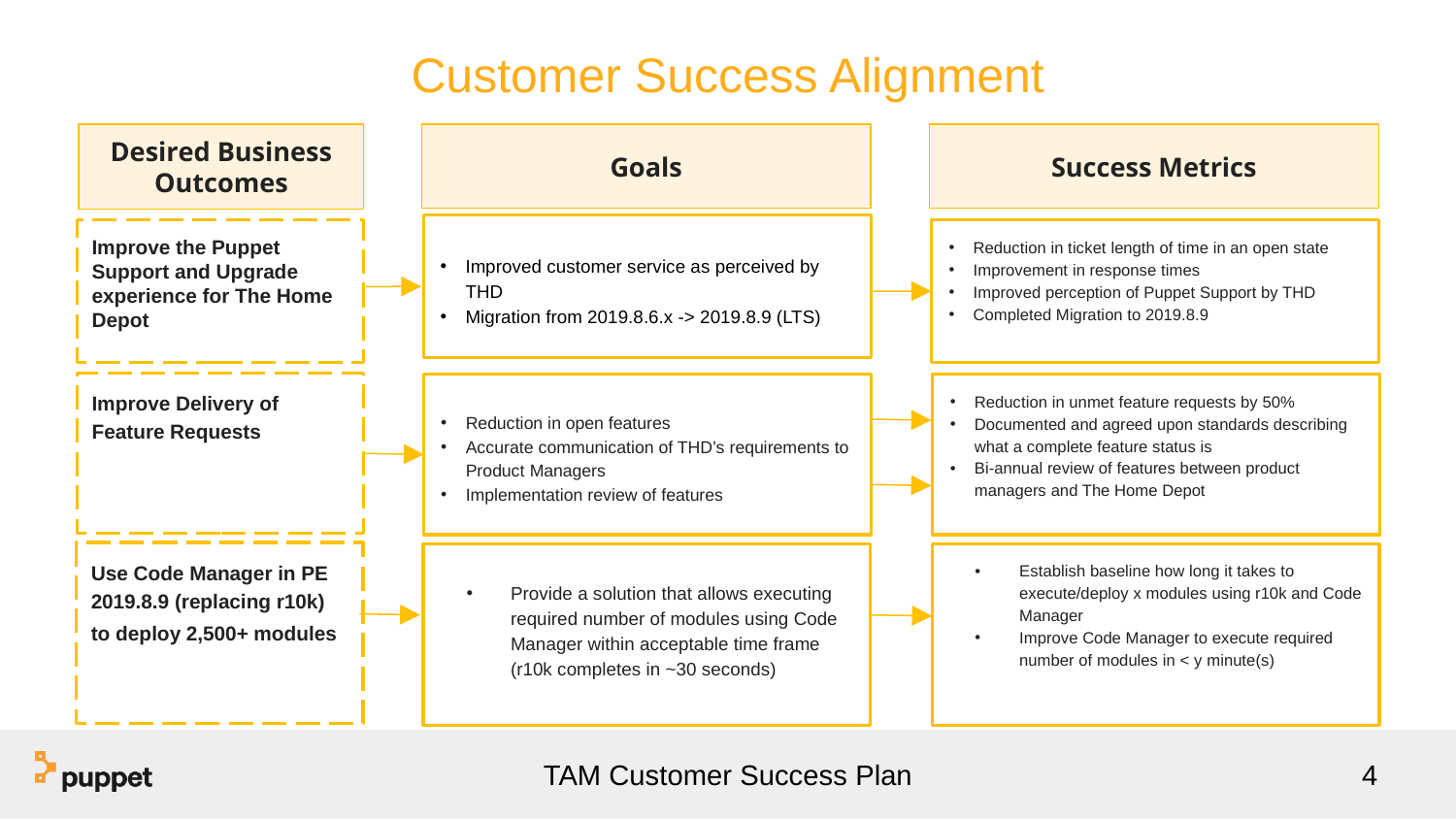

# Customer Success Alignment
Goals

Improved customer service as perceived by THD
Migration from 2019.8.6.x -> 2019.8.9 (LTS)

Reduction in open features
Accurate communication of THD’s requirements to Product Managers
Implementation review of features

Success Metrics
Reduction in ticket length of time in an open state
Improvement in response times
Improved perception of Puppet Support by THD
Completed Migration to 2019.8.9
Reduction in unmet feature requests by 50%
Documented and agreed upon standards describing what a complete feature status is
Bi-annual review of features between product managers and The Home Depot
Desired Business Outcomes
Improve the Puppet Support and Upgrade experience for The Home Depot

Improve Delivery of Feature Requests
Use Code Manager in PE 2019.8.9 (replacing r10k) to deploy 2,500+ modules

Provide a solution that allows executing required number of modules using Code Manager within acceptable time frame (r10k completes in ~30 seconds)
Establish baseline how long it takes to execute/deploy x modules using r10k and Code Manager
Improve Code Manager to execute required number of modules in < y minute(s)

4
TAM Customer Success Plan